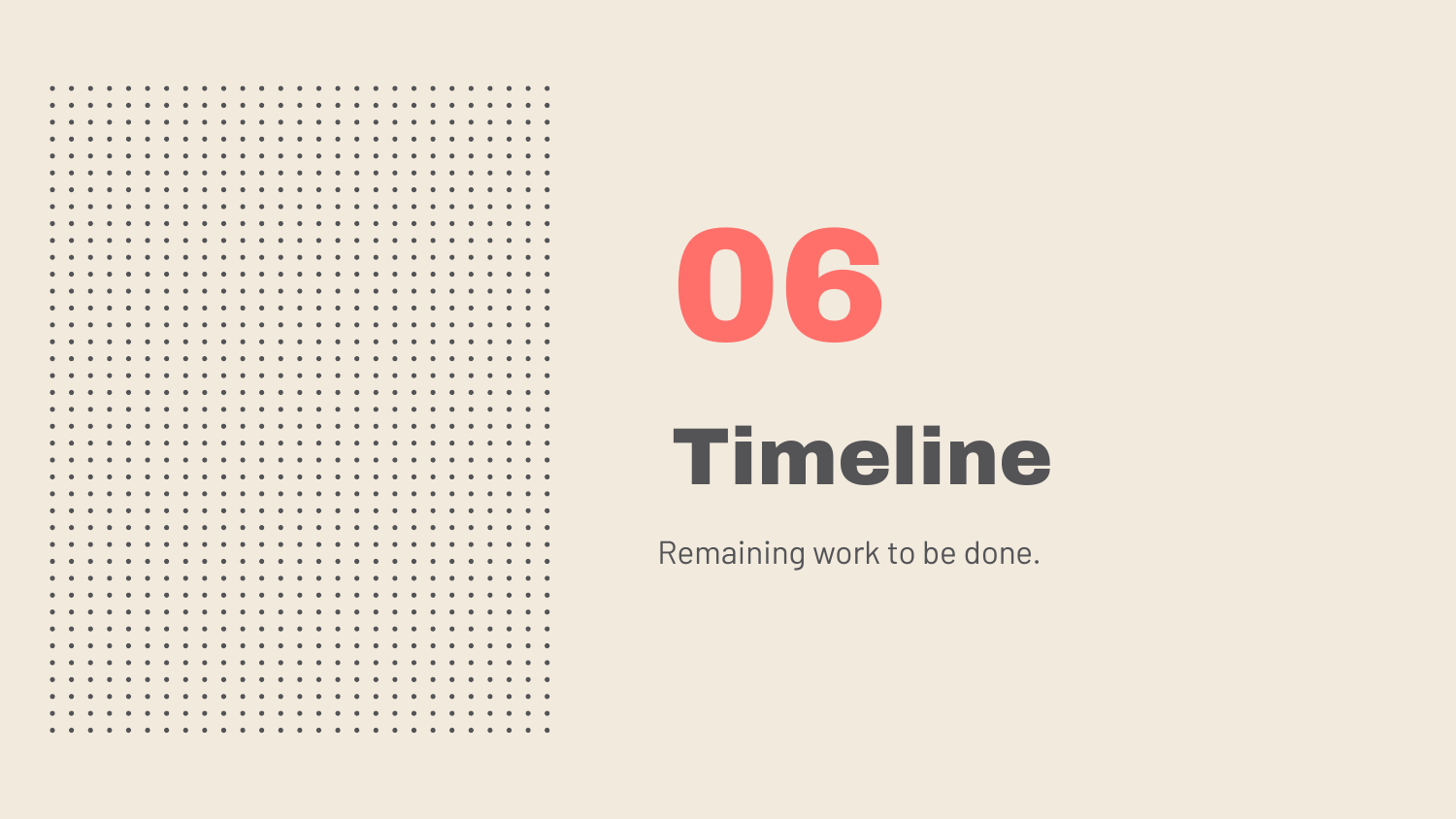

06
# Timeline
Remaining work to be done.